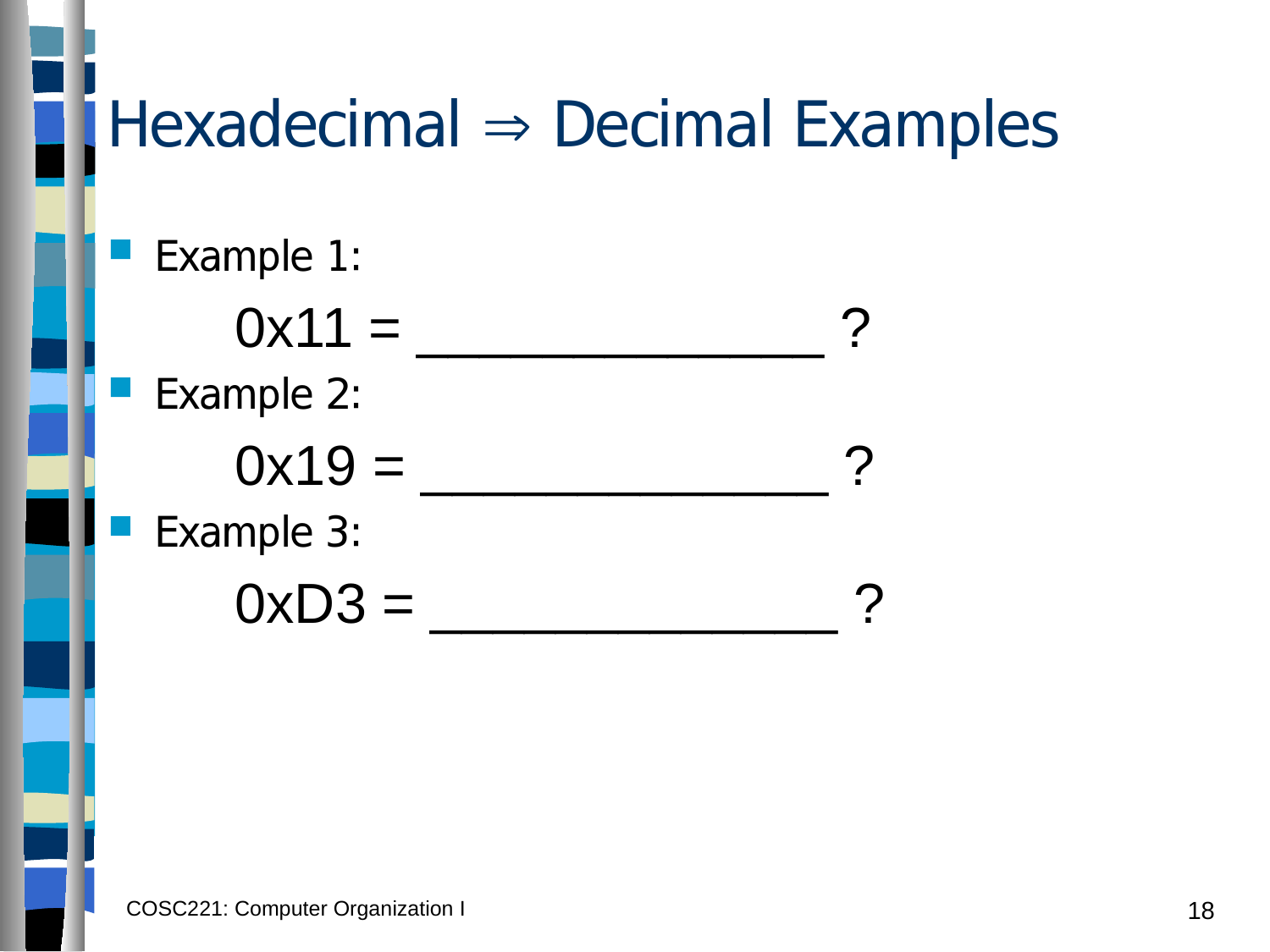

# Hexadecimal ⇒ Decimal Examples
Example 1:
0x11 = _____________ ?
Example 2:
0x19 = _____________ ?
Example 3:
0xD3 = _____________ ?
COSC221: Computer Organization I
18